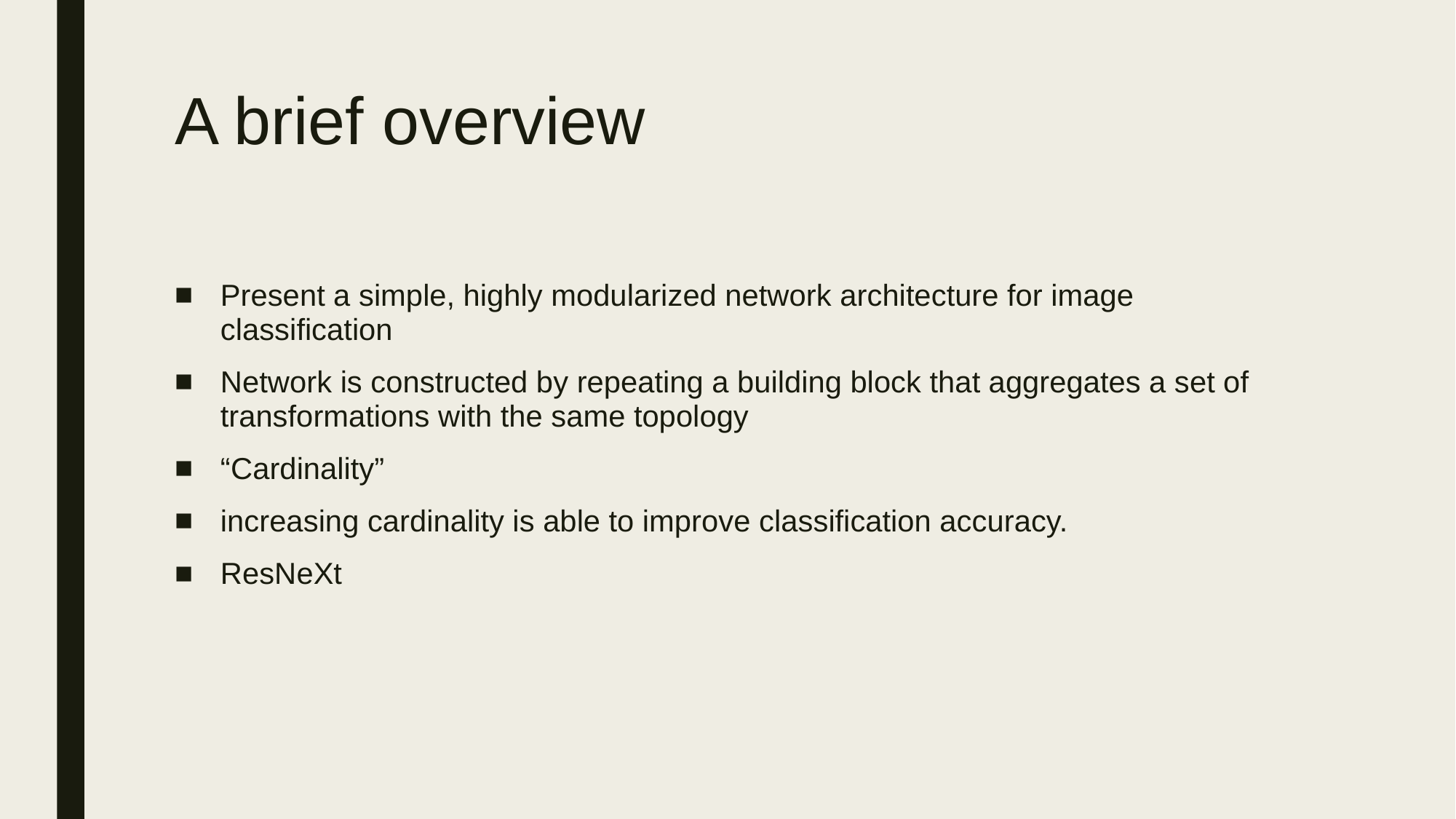

# A brief overview
Present a simple, highly modularized network architecture for image classification
Network is constructed by repeating a building block that aggregates a set of transformations with the same topology
“Cardinality”
increasing cardinality is able to improve classification accuracy.
ResNeXt